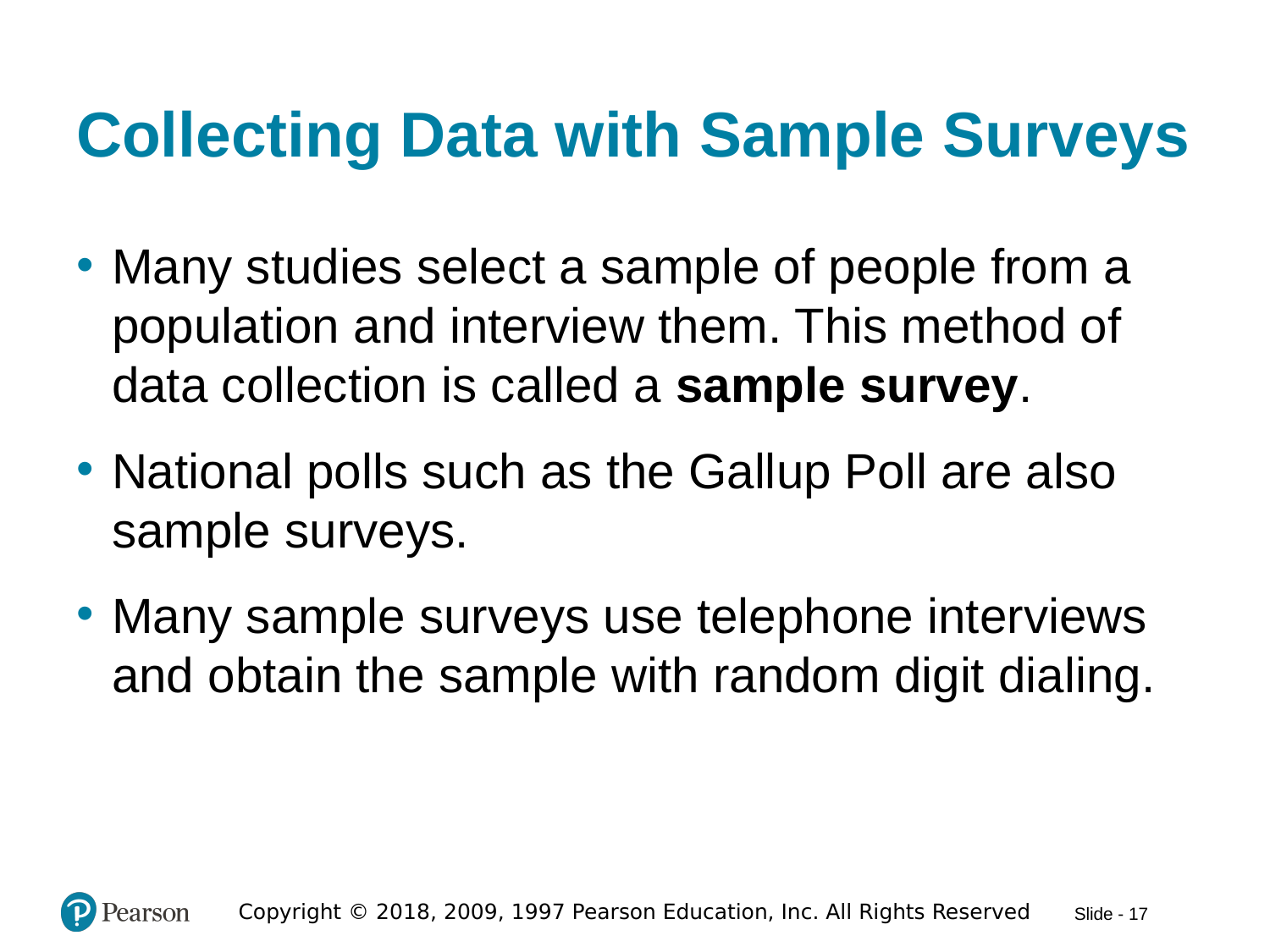

# Collecting Data with Sample Surveys
Many studies select a sample of people from a population and interview them. This method of data collection is called a sample survey.
National polls such as the Gallup Poll are also sample surveys.
Many sample surveys use telephone interviews and obtain the sample with random digit dialing.